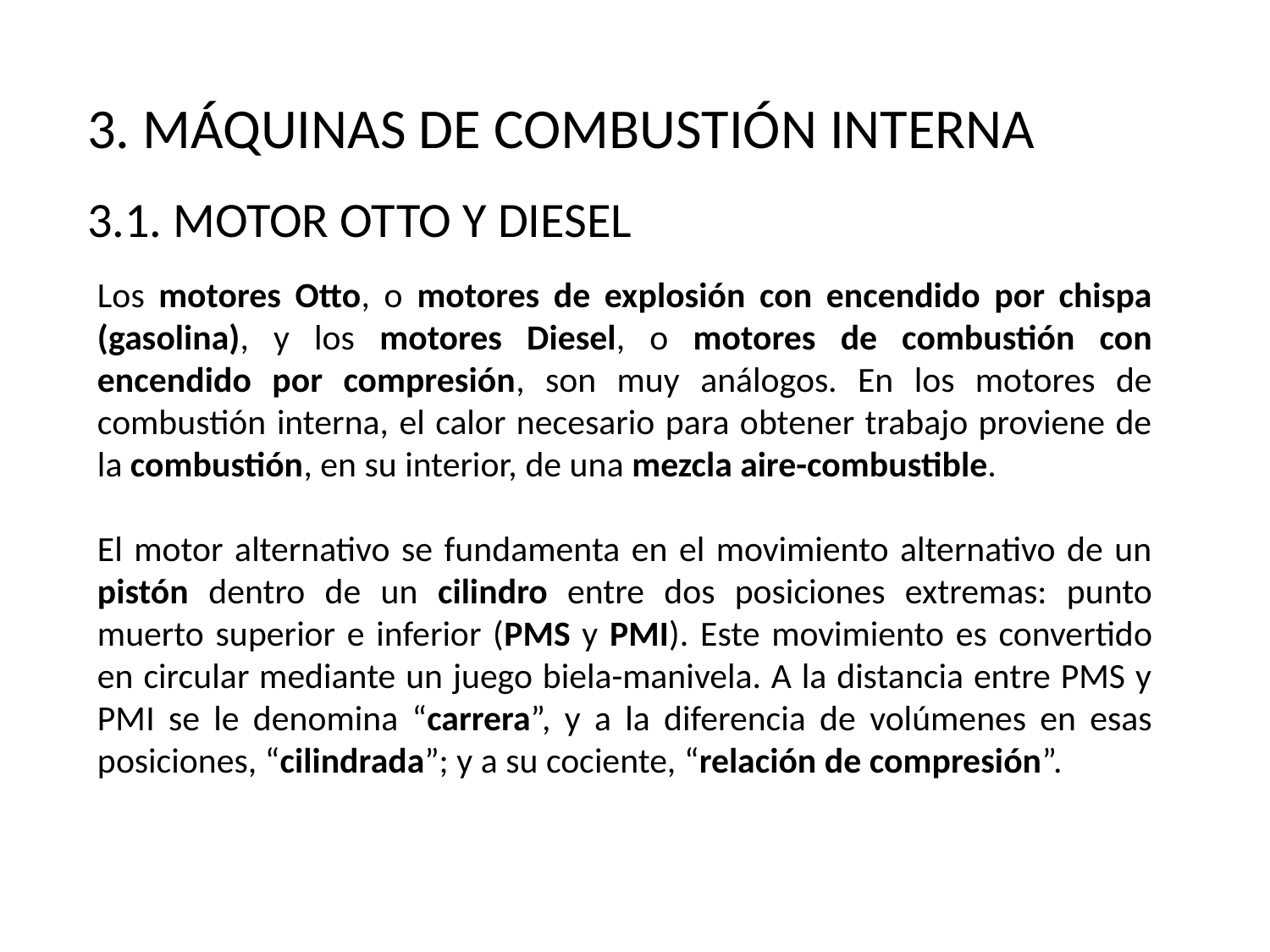

3. MÁQUINAS DE COMBUSTIÓN INTERNA
3.1. MOTOR OTTO Y DIESEL
Los motores Otto, o motores de explosión con encendido por chispa (gasolina), y los motores Diesel, o motores de combustión con encendido por compresión, son muy análogos. En los motores de combustión interna, el calor necesario para obtener trabajo proviene de la combustión, en su interior, de una mezcla aire-combustible.

El motor alternativo se fundamenta en el movimiento alternativo de un pistón dentro de un cilindro entre dos posiciones extremas: punto muerto superior e inferior (PMS y PMI). Este movimiento es convertido en circular mediante un juego biela-manivela. A la distancia entre PMS y PMI se le denomina “carrera”, y a la diferencia de volúmenes en esas posiciones, “cilindrada”; y a su cociente, “relación de compresión”.